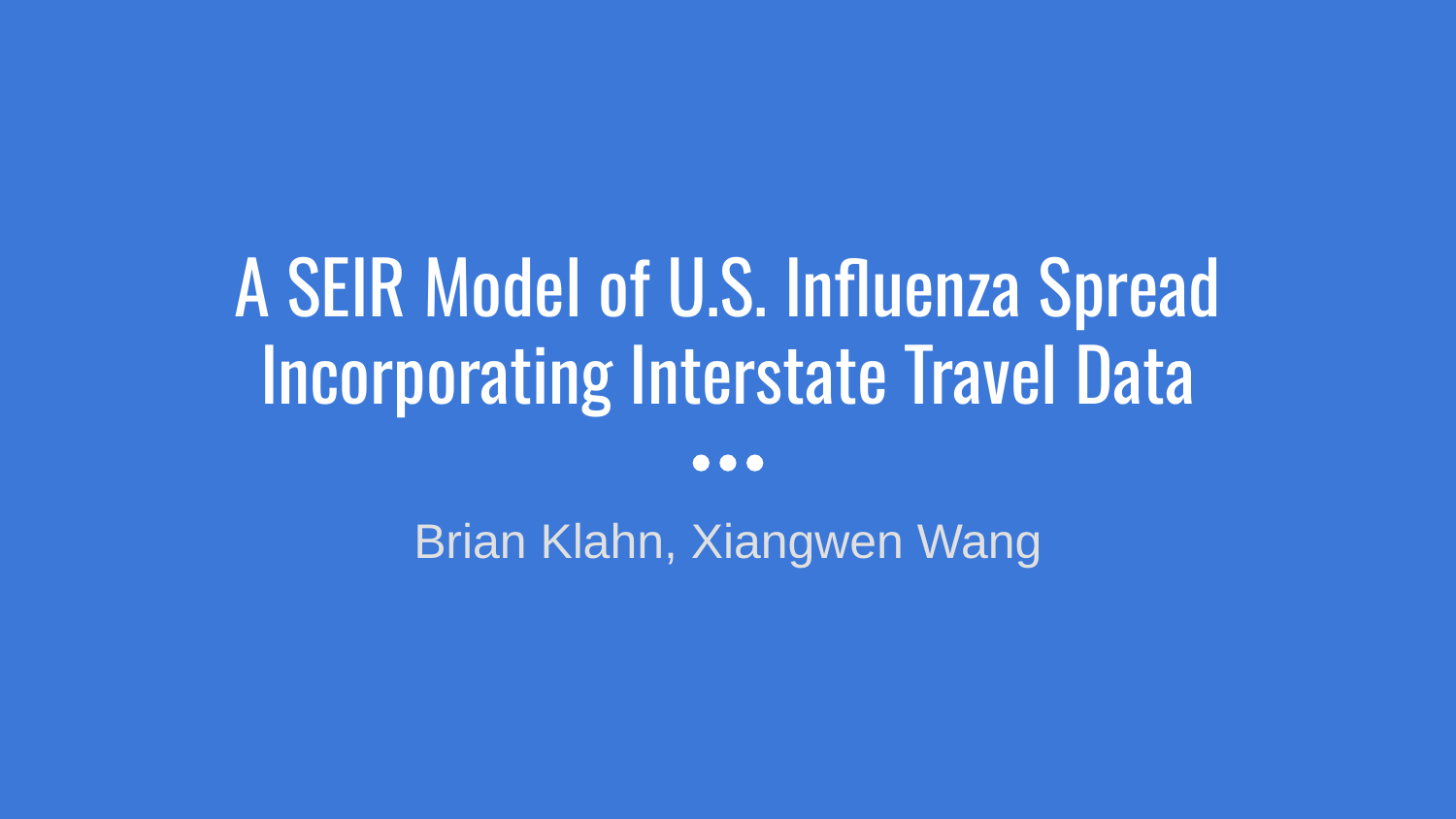

# A SEIR Model of U.S. Influenza Spread Incorporating Interstate Travel Data
Brian Klahn, Xiangwen Wang